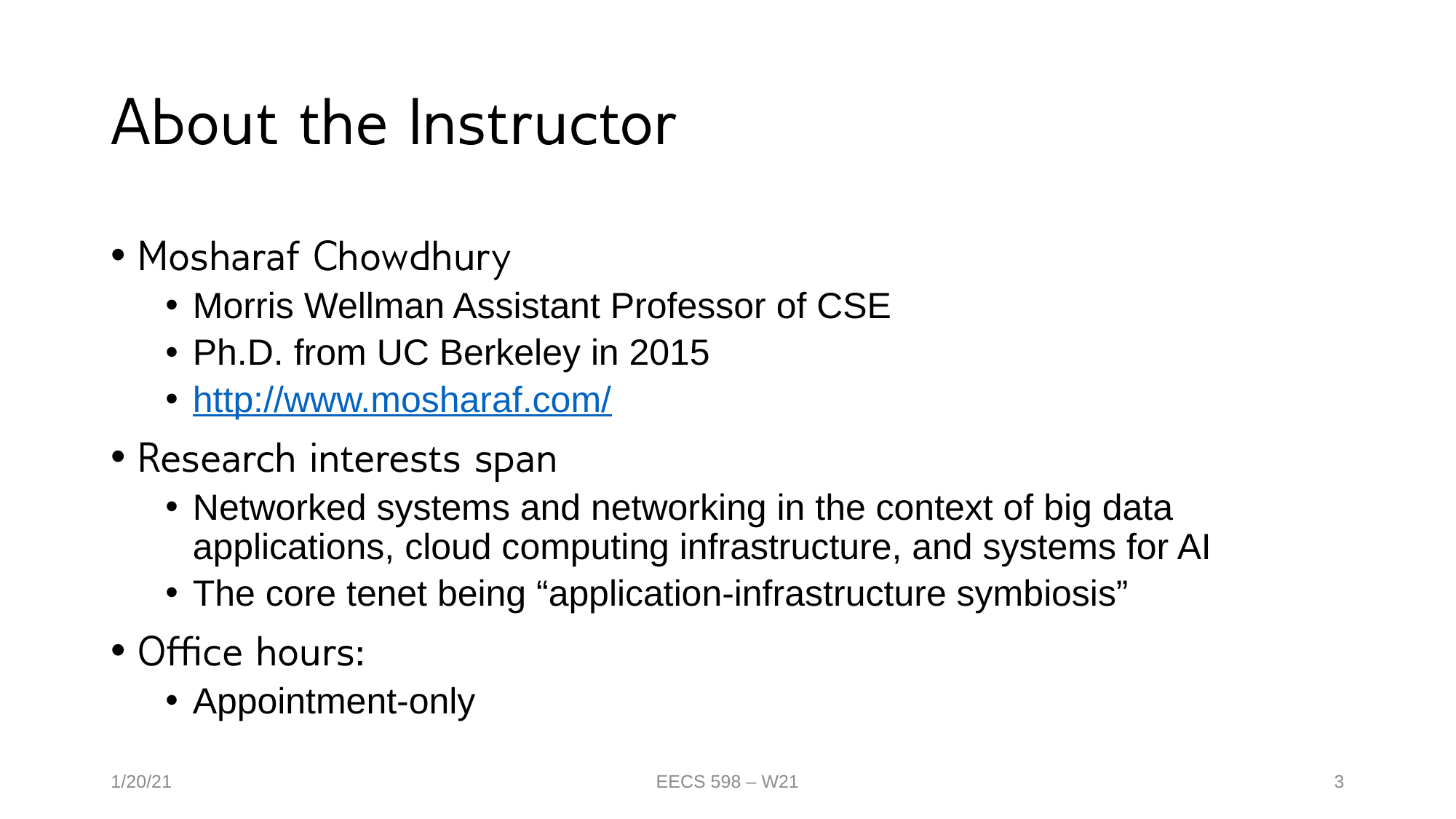

# About the Instructor
Mosharaf Chowdhury
Morris Wellman Assistant Professor of CSE
Ph.D. from UC Berkeley in 2015
http://www.mosharaf.com/
Research interests span
Networked systems and networking in the context of big data applications, cloud computing infrastructure, and systems for AI
The core tenet being “application-infrastructure symbiosis”
Office hours:
Appointment-only
1/20/21
EECS 598 – W21
3